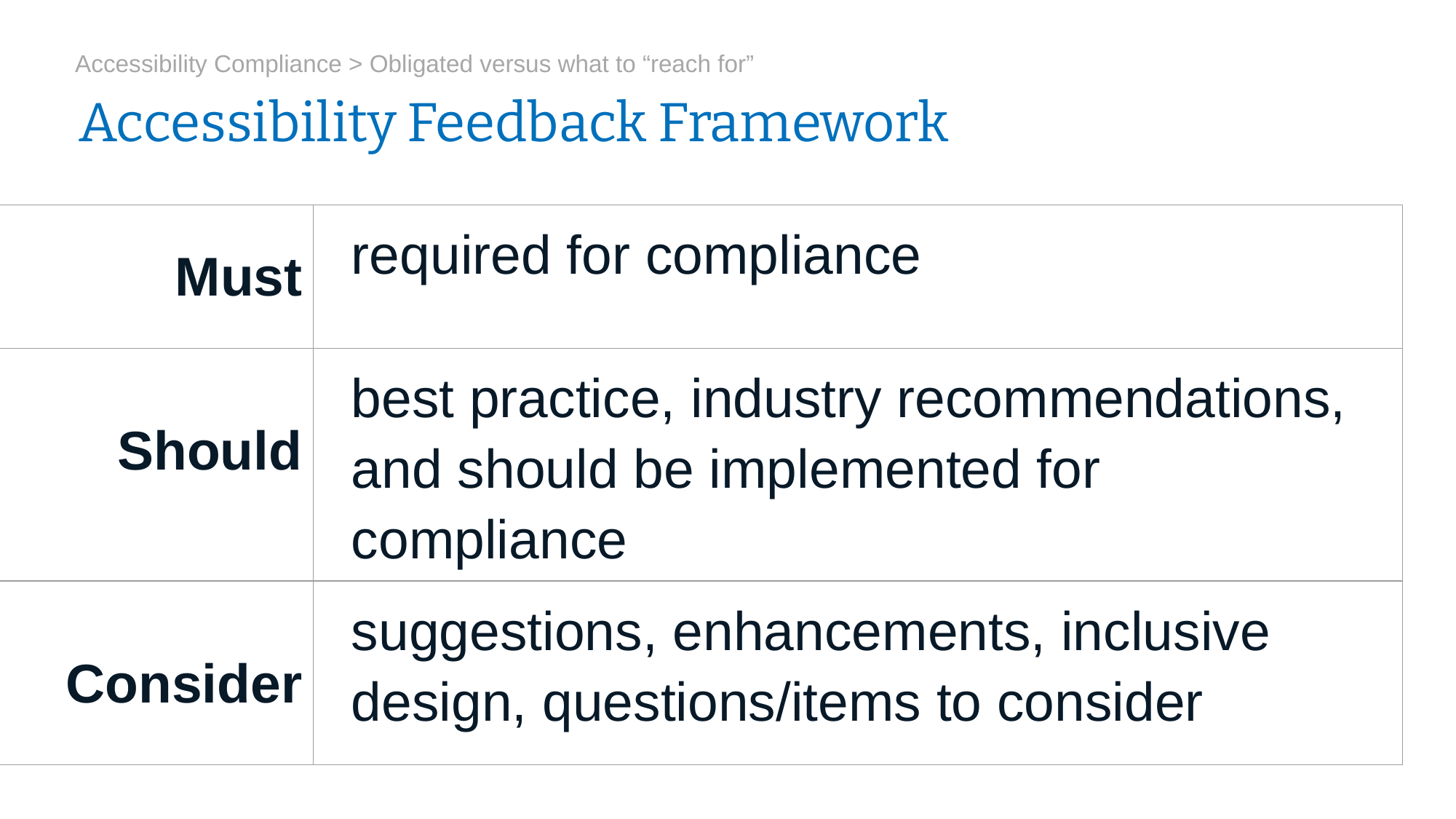

Accessibility Compliance > Obligated versus what to “reach for”
# Accessibility Feedback Framework
| Must | required for compliance |
| --- | --- |
| Should | best practice, industry recommendations, and should be implemented for compliance |
| Consider | suggestions, enhancements, inclusive design, questions/items to consider |